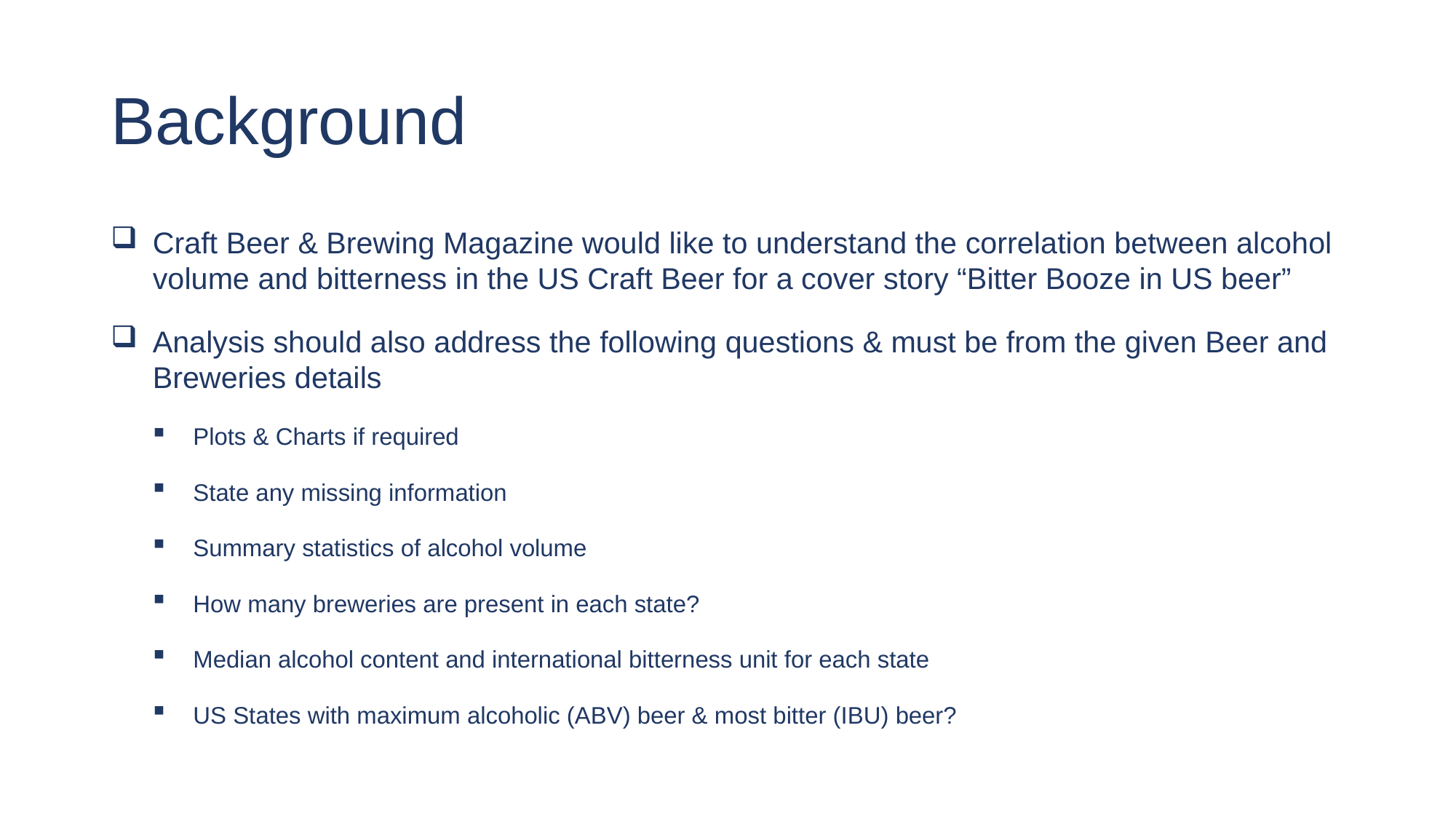

# Background
Craft Beer & Brewing Magazine would like to understand the correlation between alcohol volume and bitterness in the US Craft Beer for a cover story “Bitter Booze in US beer”
Analysis should also address the following questions & must be from the given Beer and Breweries details
Plots & Charts if required
State any missing information
Summary statistics of alcohol volume
How many breweries are present in each state?
Median alcohol content and international bitterness unit for each state
US States with maximum alcoholic (ABV) beer & most bitter (IBU) beer?